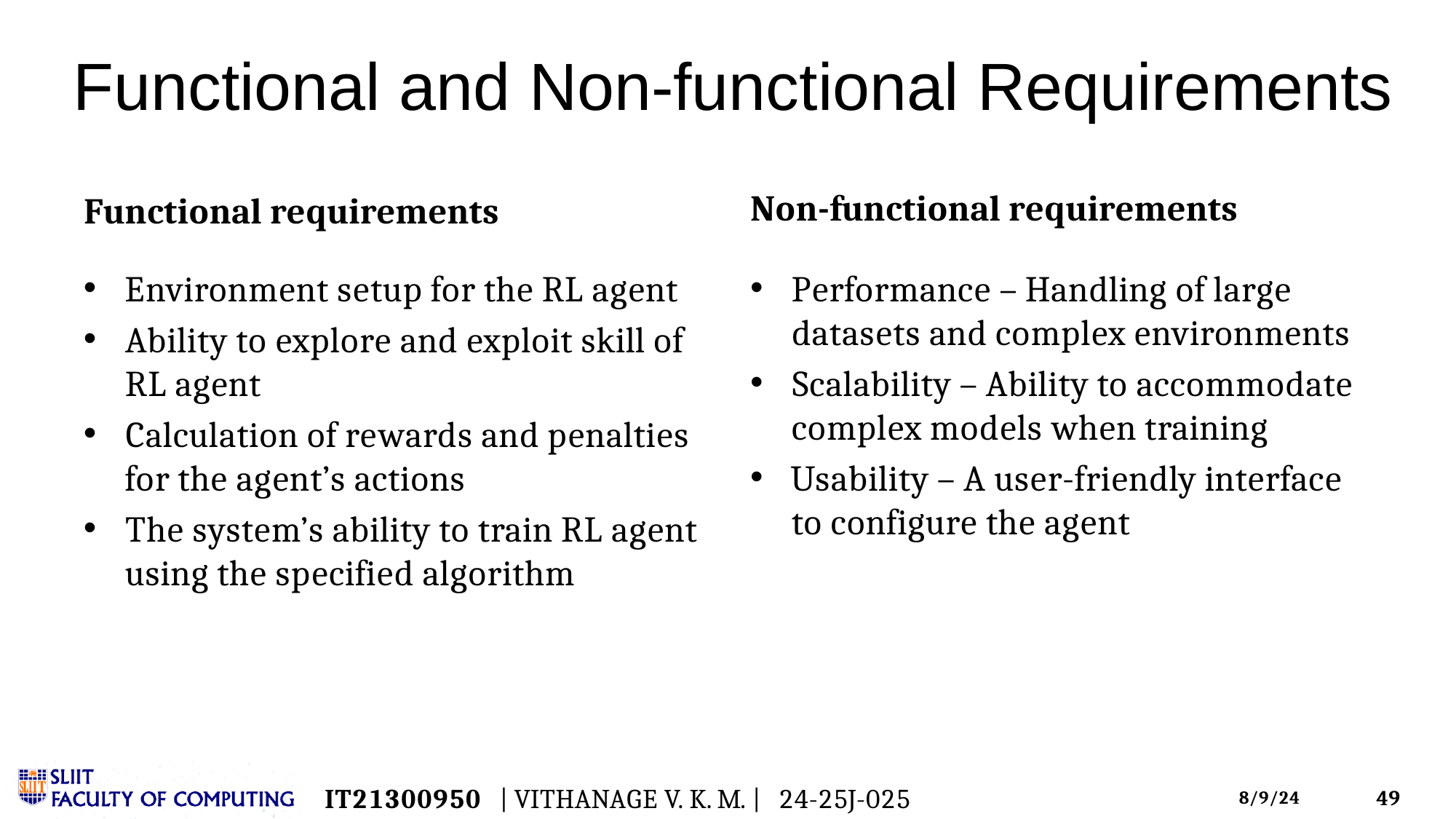

# Functional and Non-functional Requirements
Non-functional requirements
Functional requirements
Environment setup for the RL agent
Ability to explore and exploit skill of RL agent
Calculation of rewards and penalties for the agent’s actions
The system’s ability to train RL agent using the specified algorithm
Performance – Handling of large datasets and complex environments
Scalability – Ability to accommodate complex models when training
Usability – A user-friendly interface to configure the agent

IT21300950   | VITHANAGE V. K. M. |   24-25J-025